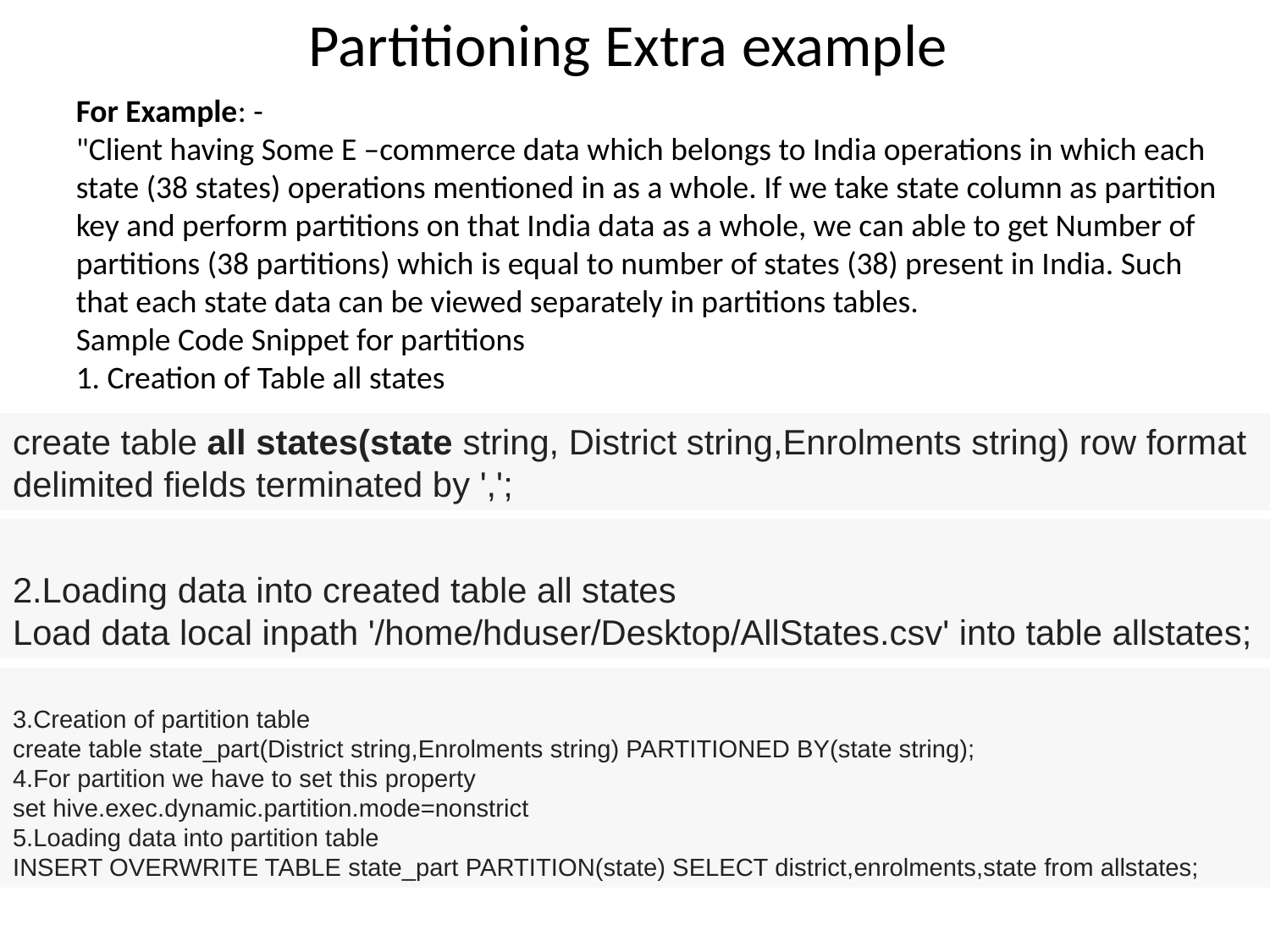

# Partitioning Extra example
For Example: -
"Client having Some E –commerce data which belongs to India operations in which each state (38 states) operations mentioned in as a whole. If we take state column as partition key and perform partitions on that India data as a whole, we can able to get Number of partitions (38 partitions) which is equal to number of states (38) present in India. Such that each state data can be viewed separately in partitions tables.
Sample Code Snippet for partitions
1. Creation of Table all states
create table all states(state string, District string,Enrolments string) row format delimited fields terminated by ',';

Loading data into created table all states
Load data local inpath '/home/hduser/Desktop/AllStates.csv' into table allstates;

Creation of partition table
create table state_part(District string,Enrolments string) PARTITIONED BY(state string);
For partition we have to set this property
set hive.exec.dynamic.partition.mode=nonstrict
Loading data into partition table
INSERT OVERWRITE TABLE state_part PARTITION(state) SELECT district,enrolments,state from allstates;